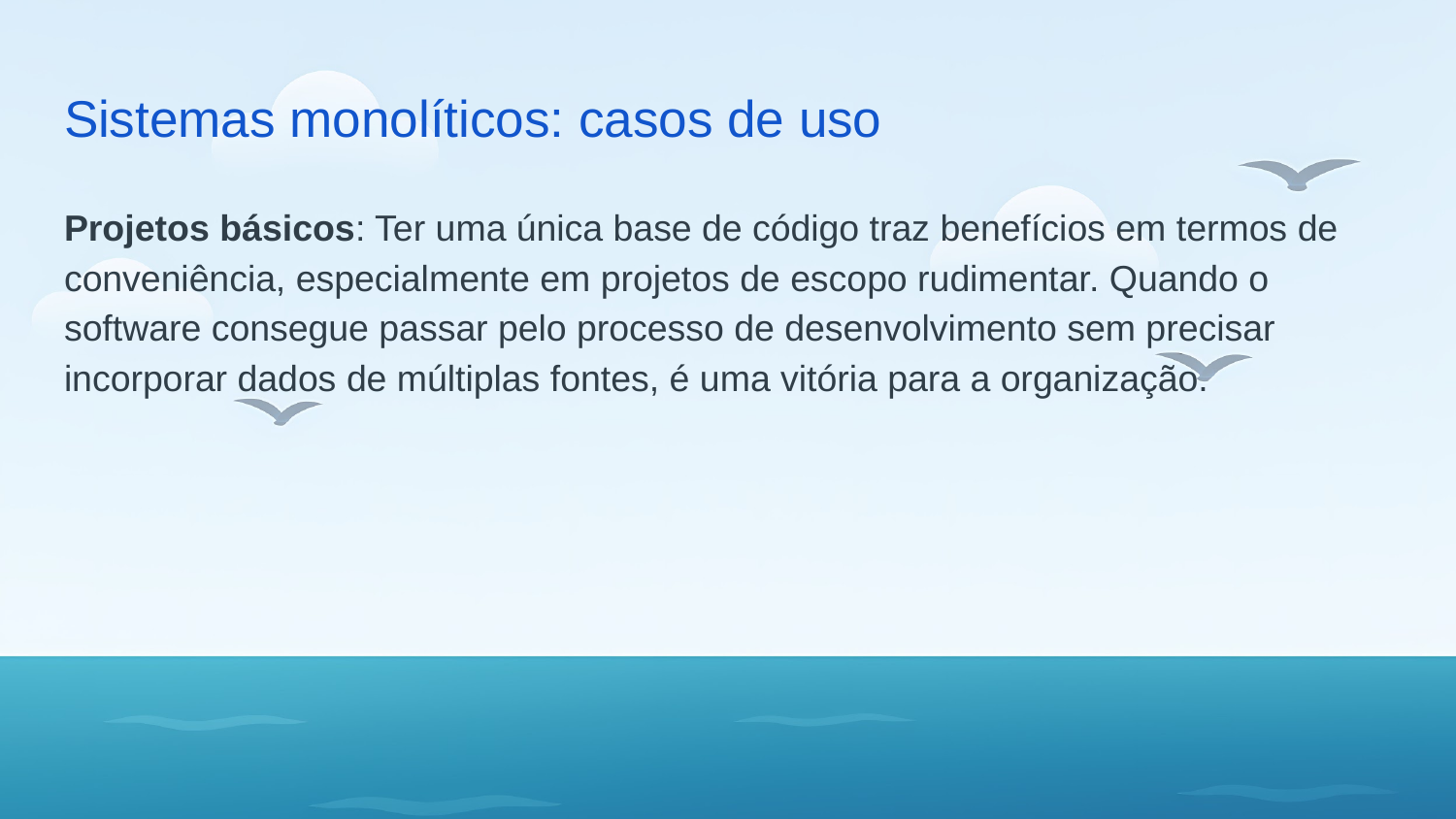

# Sistemas monolíticos: casos de uso

Projetos básicos: Ter uma única base de código traz benefícios em termos de conveniência, especialmente em projetos de escopo rudimentar. Quando o software consegue passar pelo processo de desenvolvimento sem precisar incorporar dados de múltiplas fontes, é uma vitória para a organização.